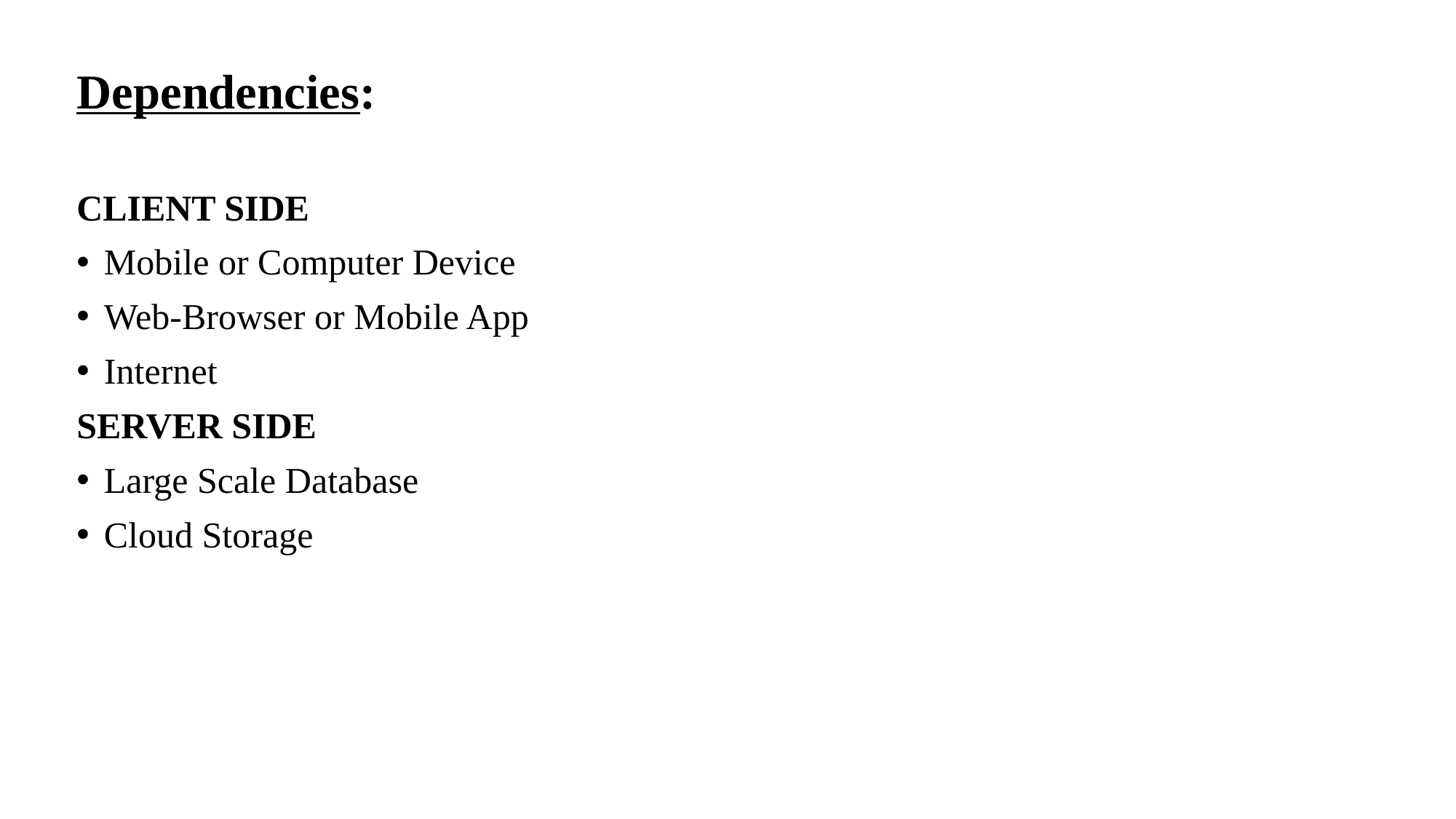

Dependencies:

CLIENT SIDE
Mobile or Computer Device
Web-Browser or Mobile App
Internet
SERVER SIDE
Large Scale Database
Cloud Storage